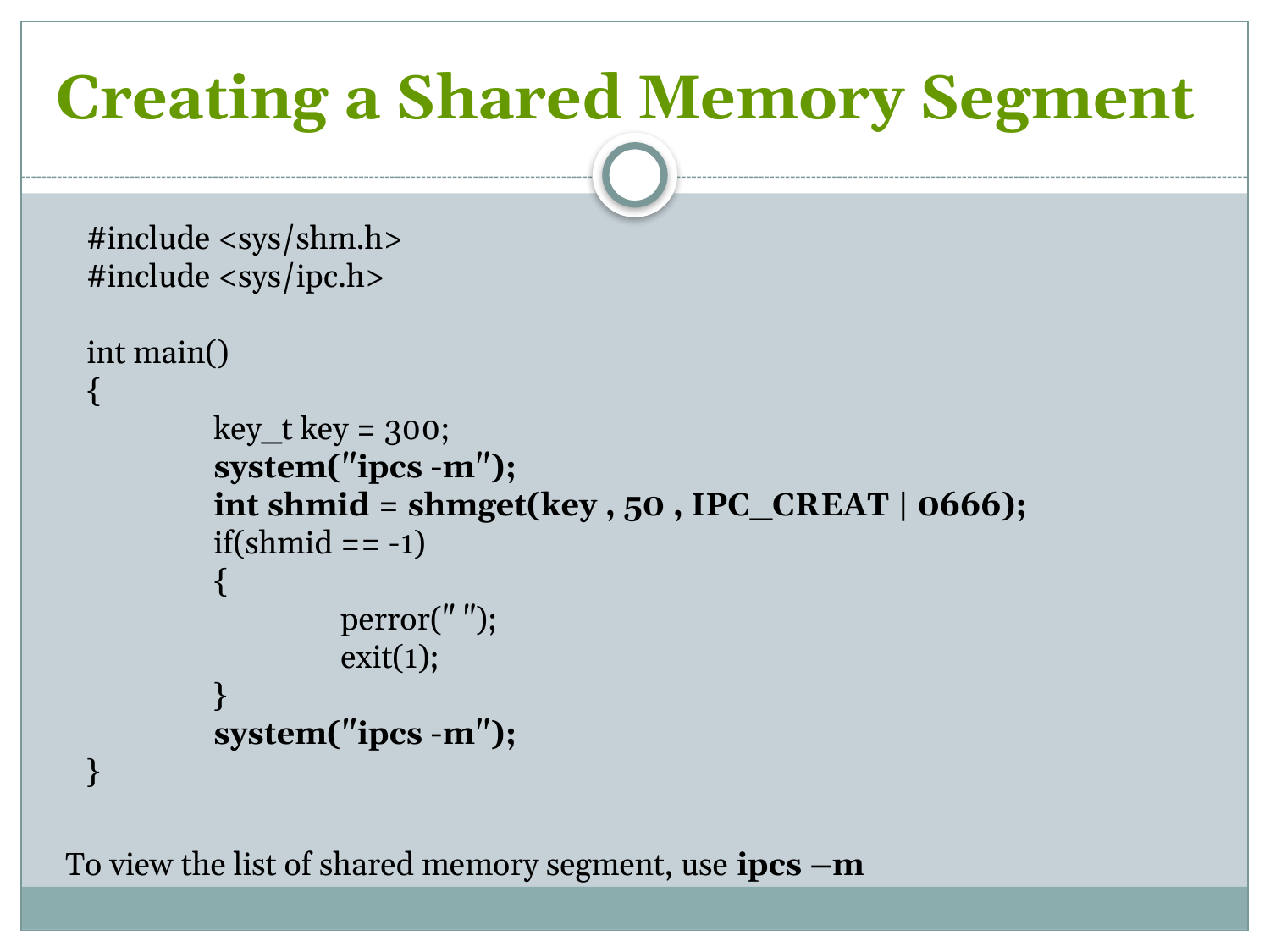

# Creating a Shared Memory Segment
#include <sys/shm.h>
#include <sys/ipc.h>

int main()
{
	key_t key = 300;
	system("ipcs -m");
	int shmid = shmget(key , 50 , IPC_CREAT | 0666);
	if(shmid == -1)
	{
                		perror(" ");
		exit(1);
	}
	system("ipcs -m");
}

To view the list of shared memory segment, use ipcs –m